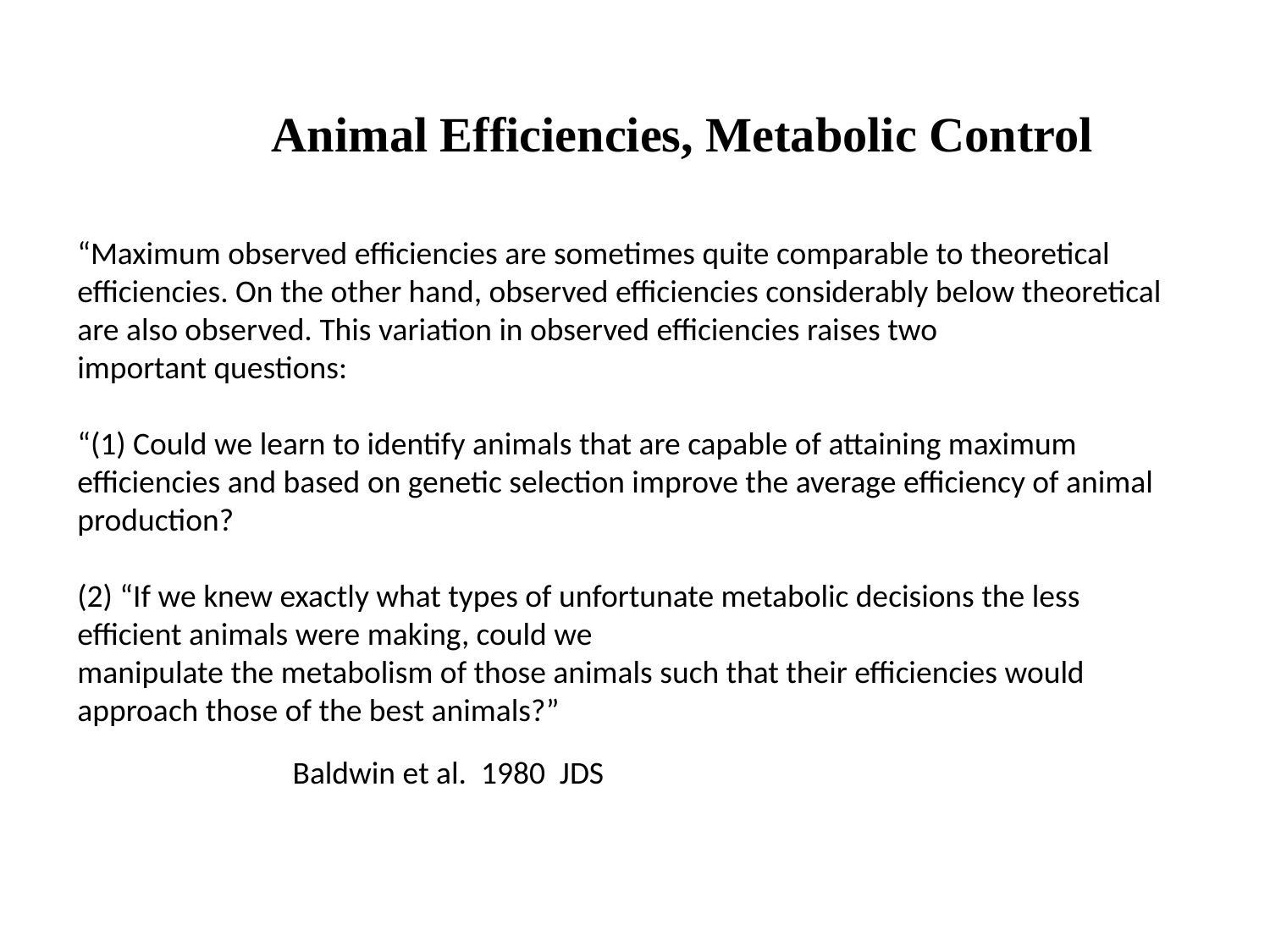

Animal Efficiencies, Metabolic Control
“Maximum observed efficiencies are sometimes quite comparable to theoretical efficiencies. On the other hand, observed efficiencies considerably below theoretical are also observed. This variation in observed efficiencies raises two
important questions:

“(1) Could we learn to identify animals that are capable of attaining maximum efficiencies and based on genetic selection improve the average efficiency of animal production?

(2) “If we knew exactly what types of unfortunate metabolic decisions the less efficient animals were making, could we
manipulate the metabolism of those animals such that their efficiencies would approach those of the best animals?”

Baldwin et al.  1980  JDS